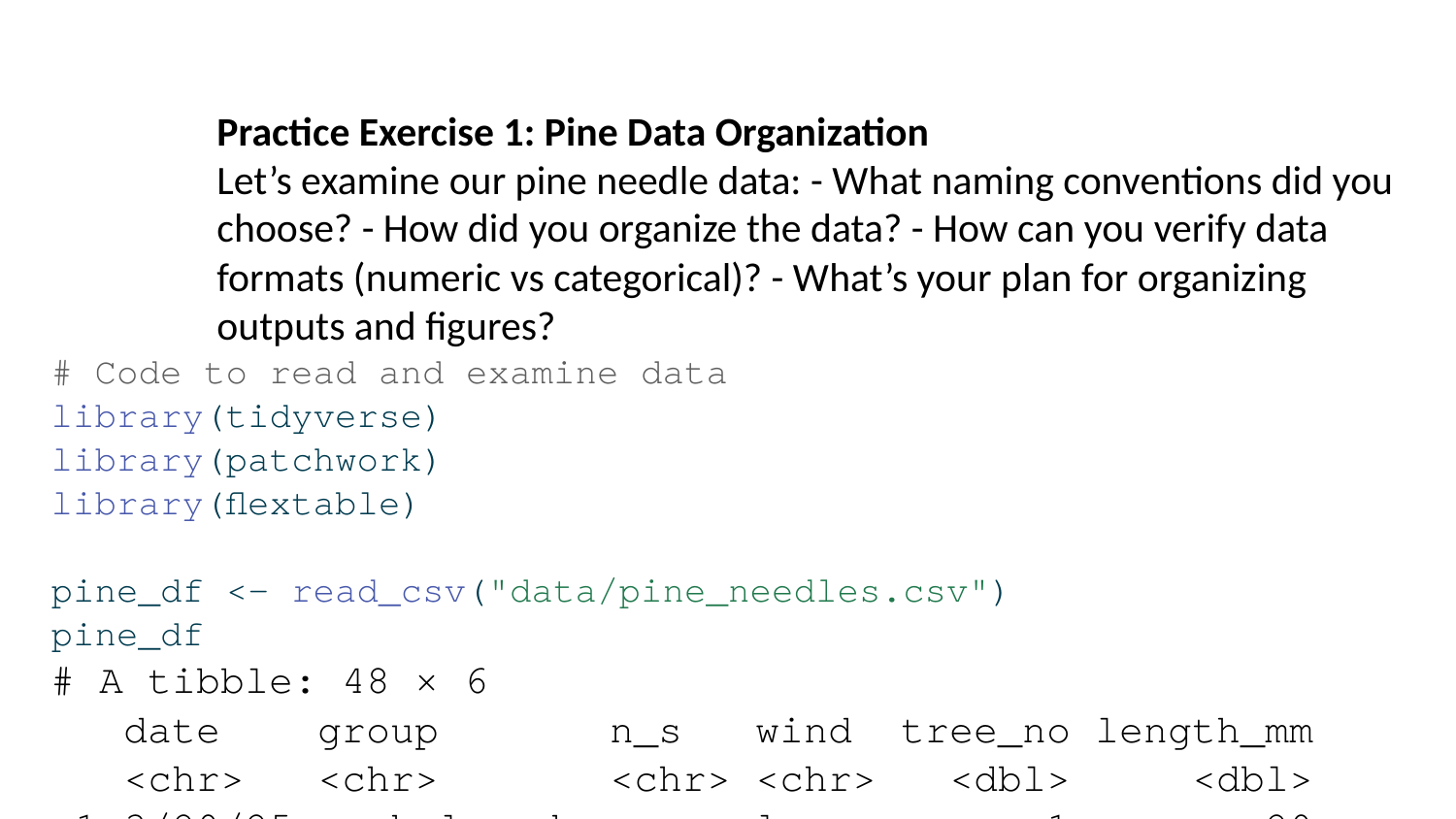

Practice Exercise 1: Pine Data Organization
Let’s examine our pine needle data: - What naming conventions did you choose? - How did you organize the data? - How can you verify data formats (numeric vs categorical)? - What’s your plan for organizing outputs and figures?
# Code to read and examine data library(tidyverse) library(patchwork) library(flextable) pine_df <- read_csv("data/pine_needles.csv") pine_df
# A tibble: 48 × 6
   date    group       n_s   wind  tree_no length_mm
   <chr>   <chr>       <chr> <chr>   <dbl>     <dbl>
 1 3/20/25 cephalopods n     lee         1        20
 2 3/20/25 cephalopods n     lee         1        21
 3 3/20/25 cephalopods n     lee         1        23
 4 3/20/25 cephalopods n     lee         1        25
 5 3/20/25 cephalopods n     lee         1        21
 6 3/20/25 cephalopods n     lee         1        16
 7 3/20/25 cephalopods s     wind        1        15
 8 3/20/25 cephalopods s     wind        1        16
 9 3/20/25 cephalopods s     wind        1        14
10 3/20/25 cephalopods s     wind        1        17
# ℹ 38 more rows